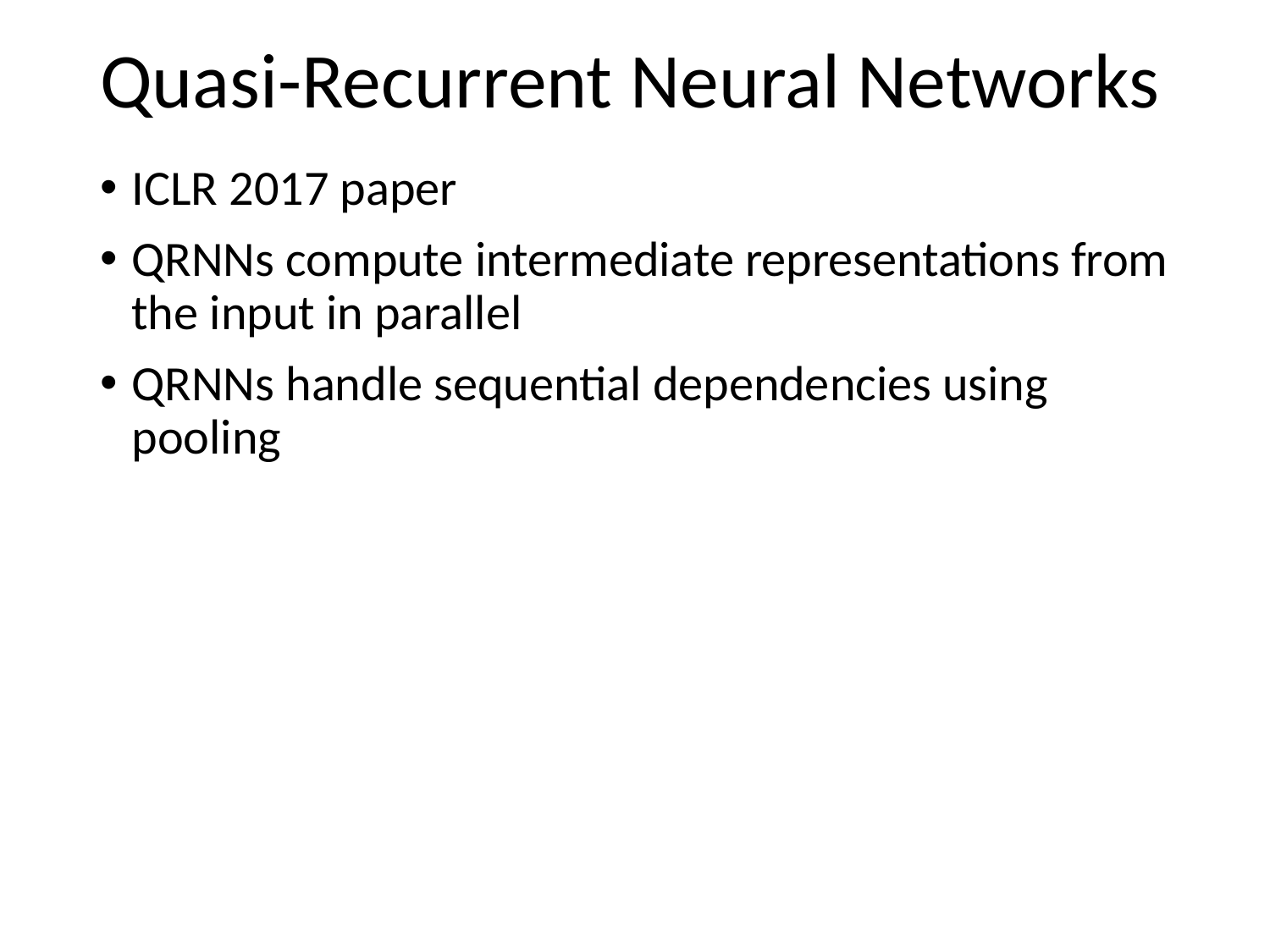

# Quasi-Recurrent Neural Networks
ICLR 2017 paper
QRNNs compute intermediate representations from the input in parallel
QRNNs handle sequential dependencies using pooling